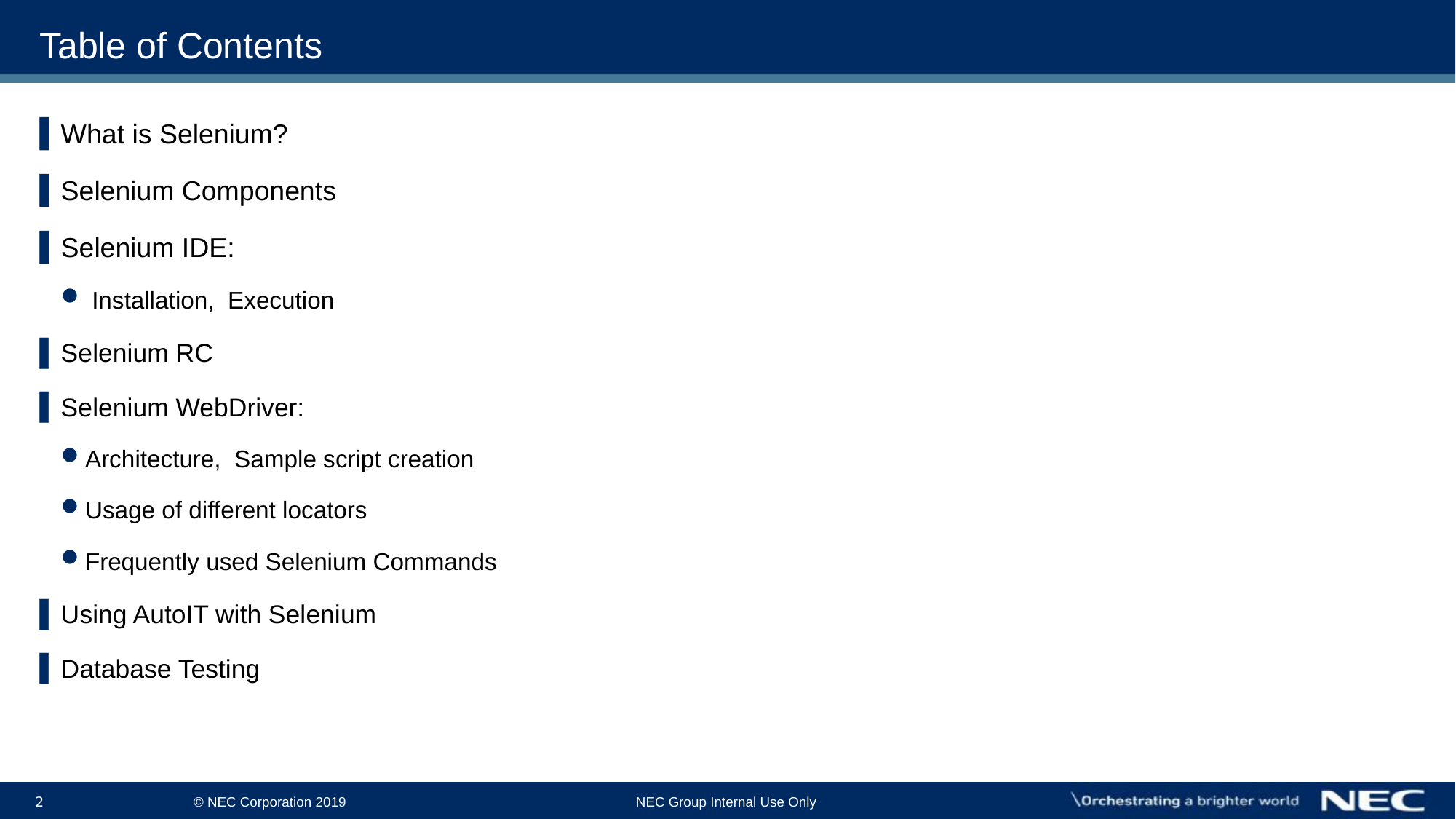

# Table of Contents
What is Selenium?
Selenium Components
Selenium IDE:
 Installation,  Execution
Selenium RC
Selenium WebDriver:
Architecture,  Sample script creation
Usage of different locators
Frequently used Selenium Commands
Using AutoIT with Selenium
Database Testing